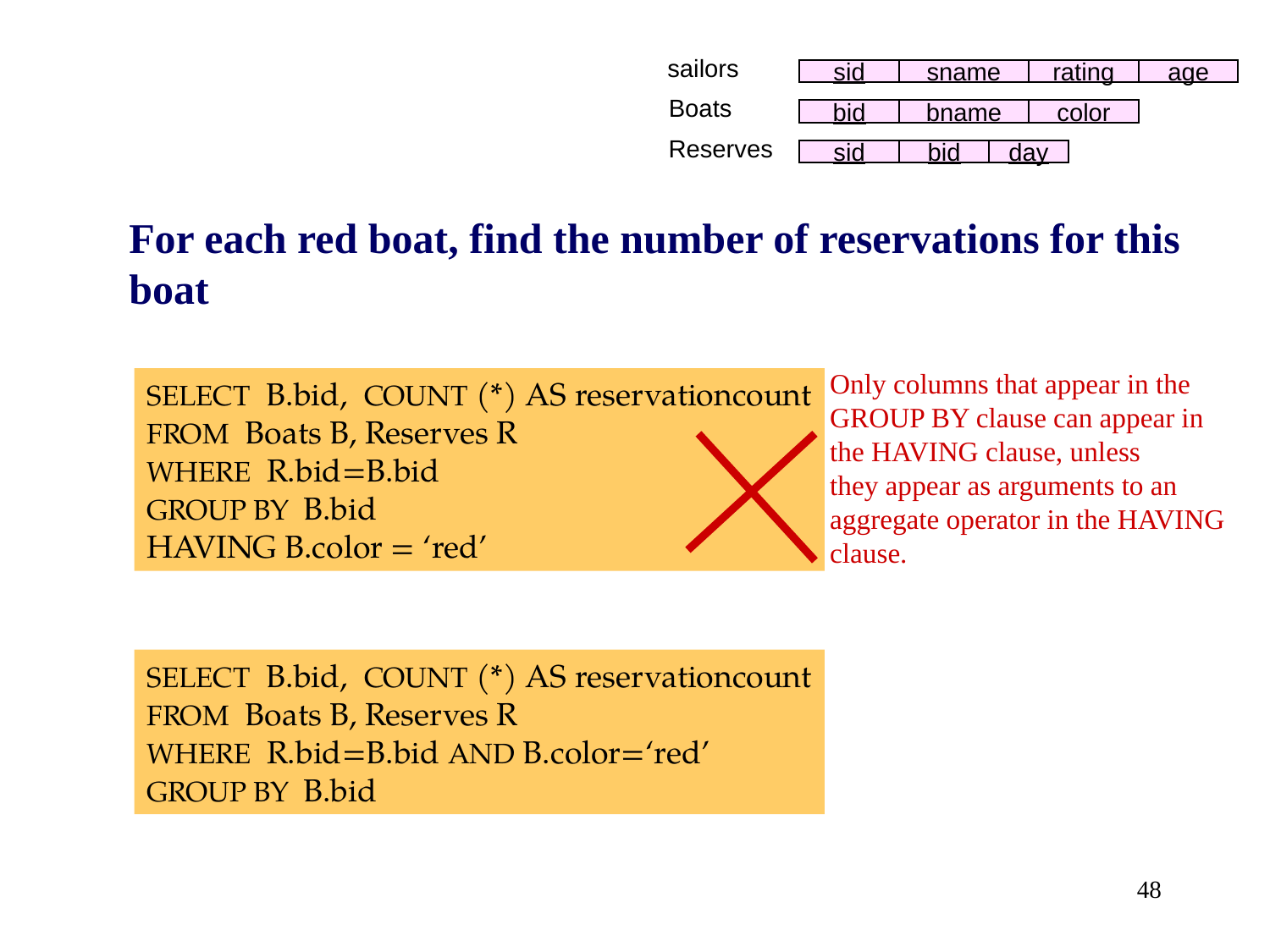

sailors
sid
sname
rating
age
Boats
bid
bname
color
Reserves
sid
bid
day
For each red boat, find the number of reservations for this boat
Only columns that appear in the
GROUP BY clause can appear in
the HAVING clause, unless
they appear as arguments to an
aggregate operator in the HAVING
clause.
SELECT  B.bid,  COUNT (*) AS reservationcount
FROM  Boats B, Reserves R
WHERE  R.bid=B.bid
GROUP BY  B.bid
HAVING B.color = ‘red’

SELECT  B.bid,  COUNT (*) AS reservationcount
FROM  Boats B, Reserves R
WHERE  R.bid=B.bid AND B.color=‘red’
GROUP BY  B.bid
48